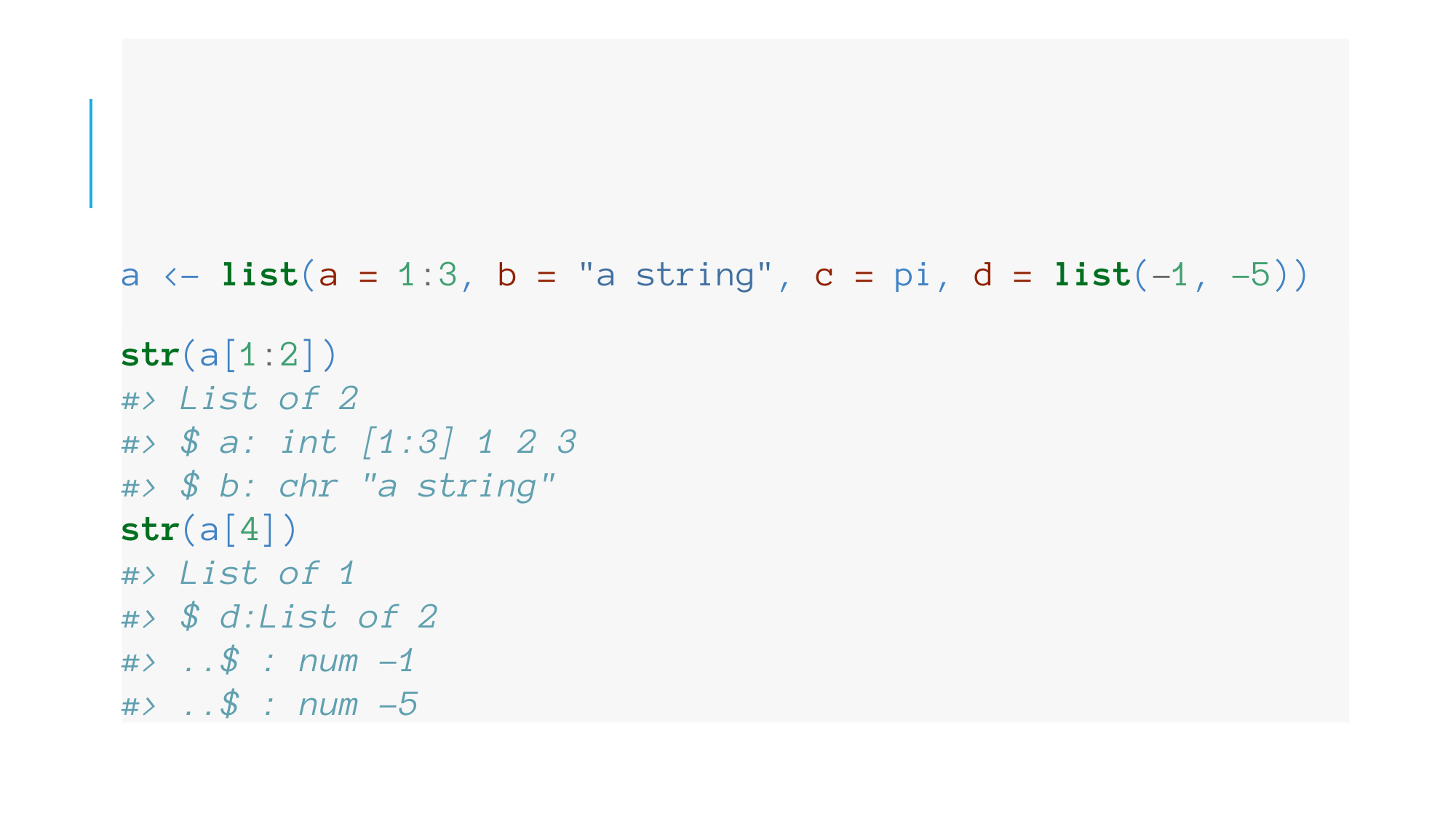

# Subsetting lists with [
a <- list(a = 1:3, b = "a string", c = pi, d = list(-1, -5))
str(a[1:2])
#> List of 2
#> $ a: int [1:3] 1 2 3
#> $ b: chr "a string"
str(a[4])
#> List of 1
#> $ d:List of 2
#> ..$ : num -1
#> ..$ : num -5